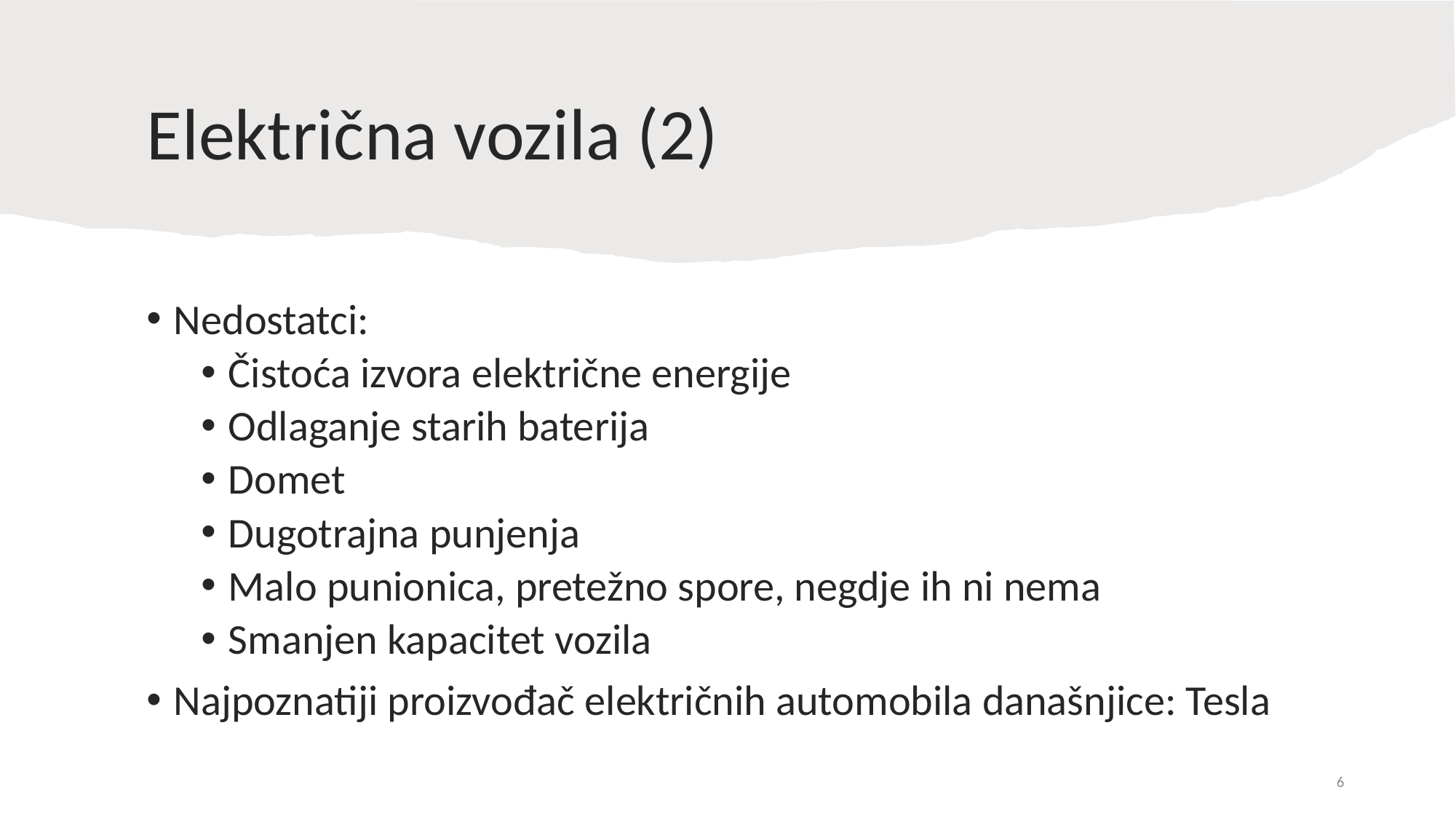

# Električna vozila (2)
Nedostatci:
Čistoća izvora električne energije
Odlaganje starih baterija
Domet
Dugotrajna punjenja
Malo punionica, pretežno spore, negdje ih ni nema
Smanjen kapacitet vozila
Najpoznatiji proizvođač električnih automobila današnjice: Tesla
6